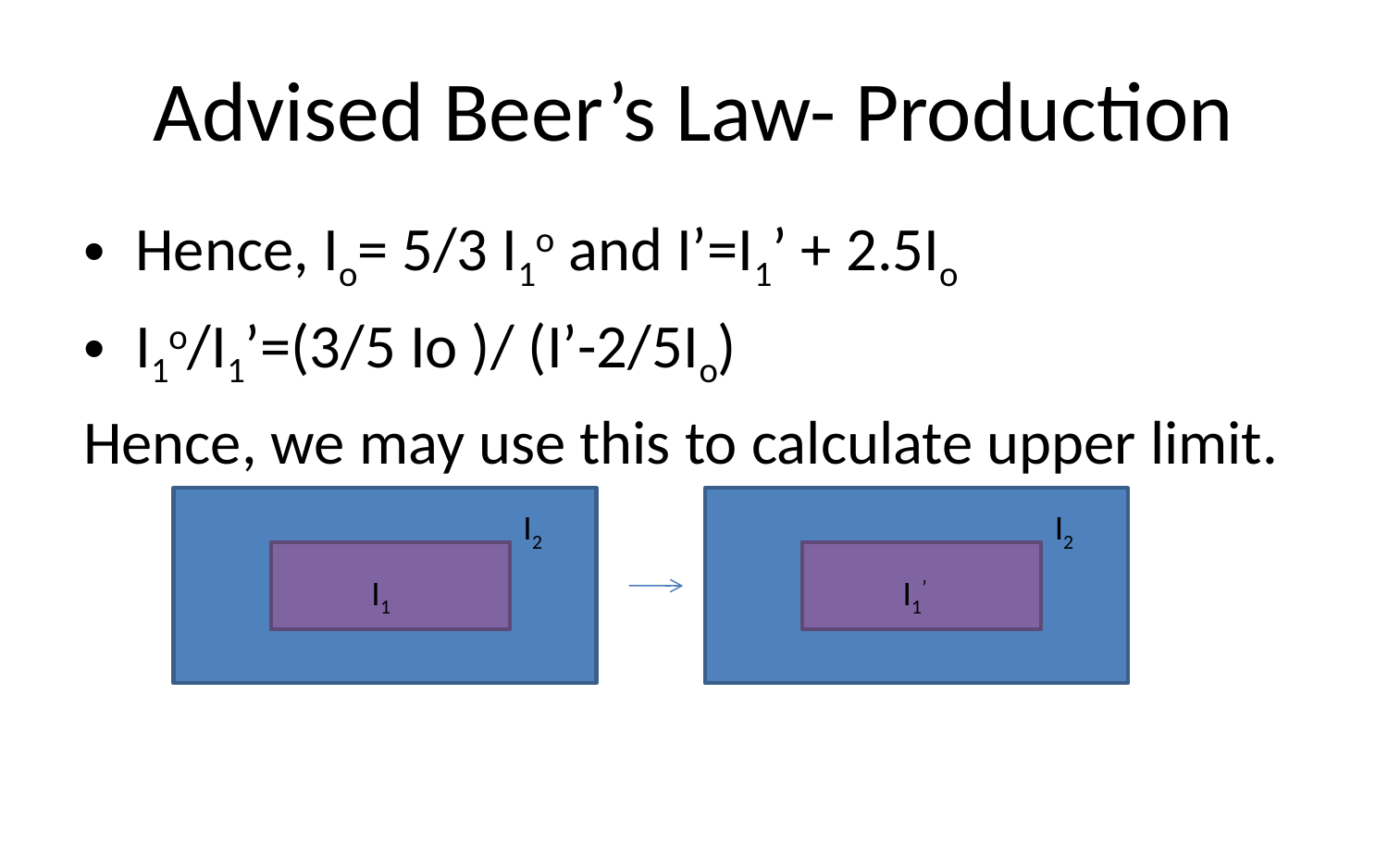

# Advised Beer’s Law- Production
Hence, Io= 5/3 I1o and I’=I1’ + 2.5Io
I1o/I1’=(3/5 Io )/ (I’-2/5Io)
Hence, we may use this to calculate upper limit.

I2

I1

I2

I1’